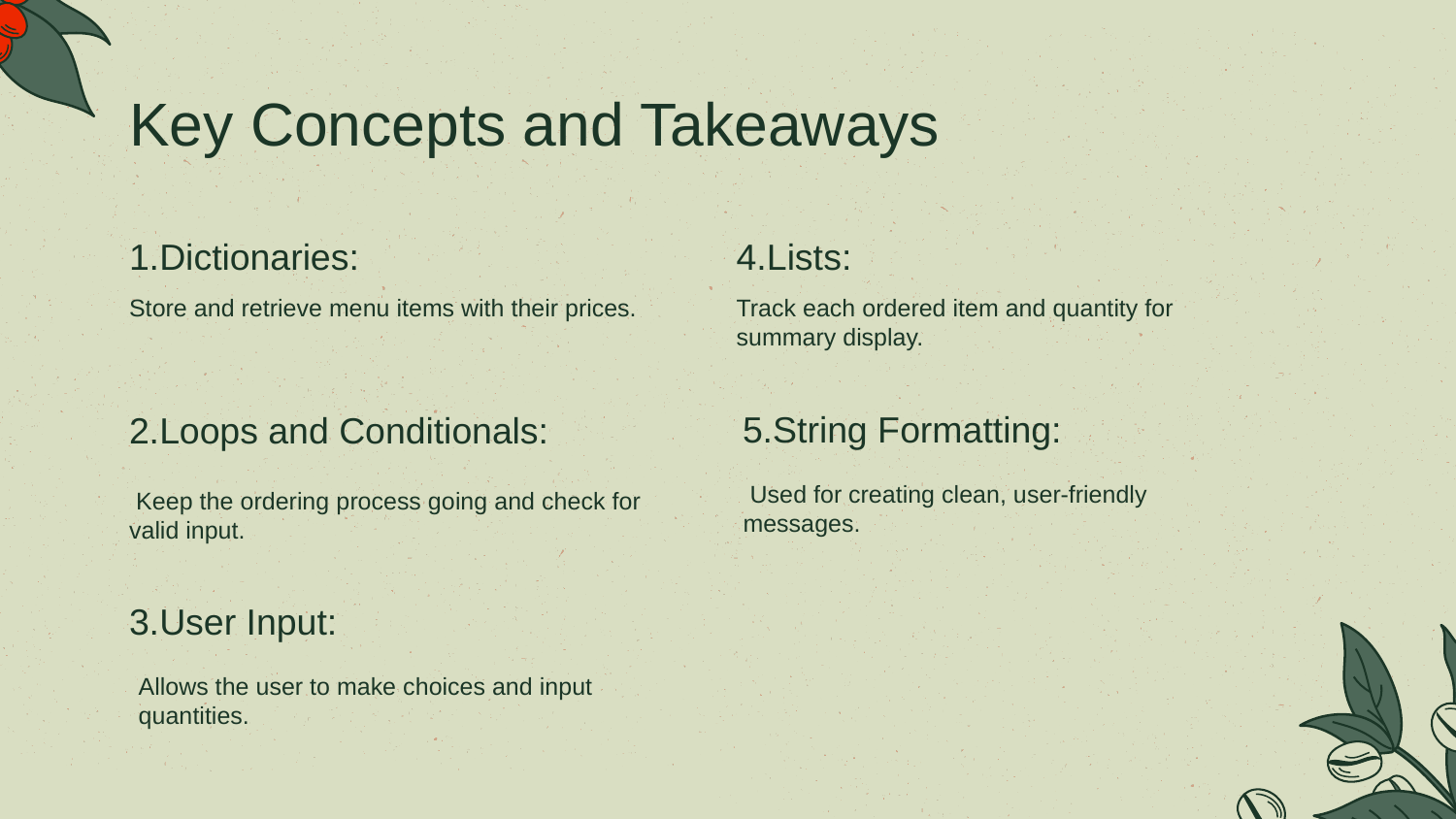

# Key Concepts and Takeaways
1.Dictionaries:
4.Lists:
Store and retrieve menu items with their prices.
Track each ordered item and quantity for summary display.
5.String Formatting:
2.Loops and Conditionals:
 Used for creating clean, user-friendly messages.
 Keep the ordering process going and check for valid input.
3.User Input:
Allows the user to make choices and input quantities.